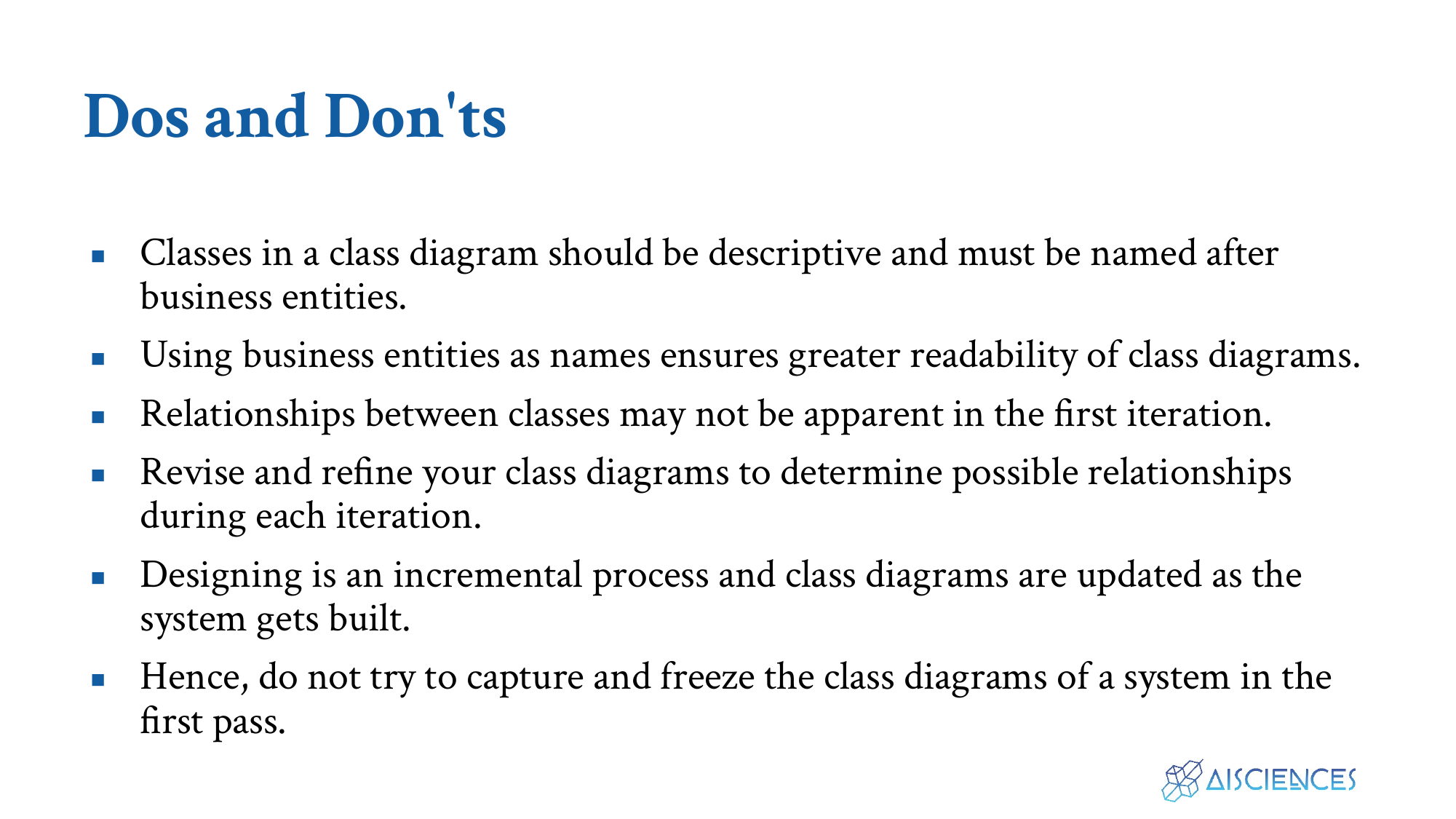

# Dos and Don'ts
Classes in a class diagram should be descriptive and must be named after business entities.
Using business entities as names ensures greater readability of class diagrams.
Relationships between classes may not be apparent in the first iteration.
Revise and refine your class diagrams to determine possible relationships during each iteration.
Designing is an incremental process and class diagrams are updated as the system gets built.
Hence, do not try to capture and freeze the class diagrams of a system in the first pass.